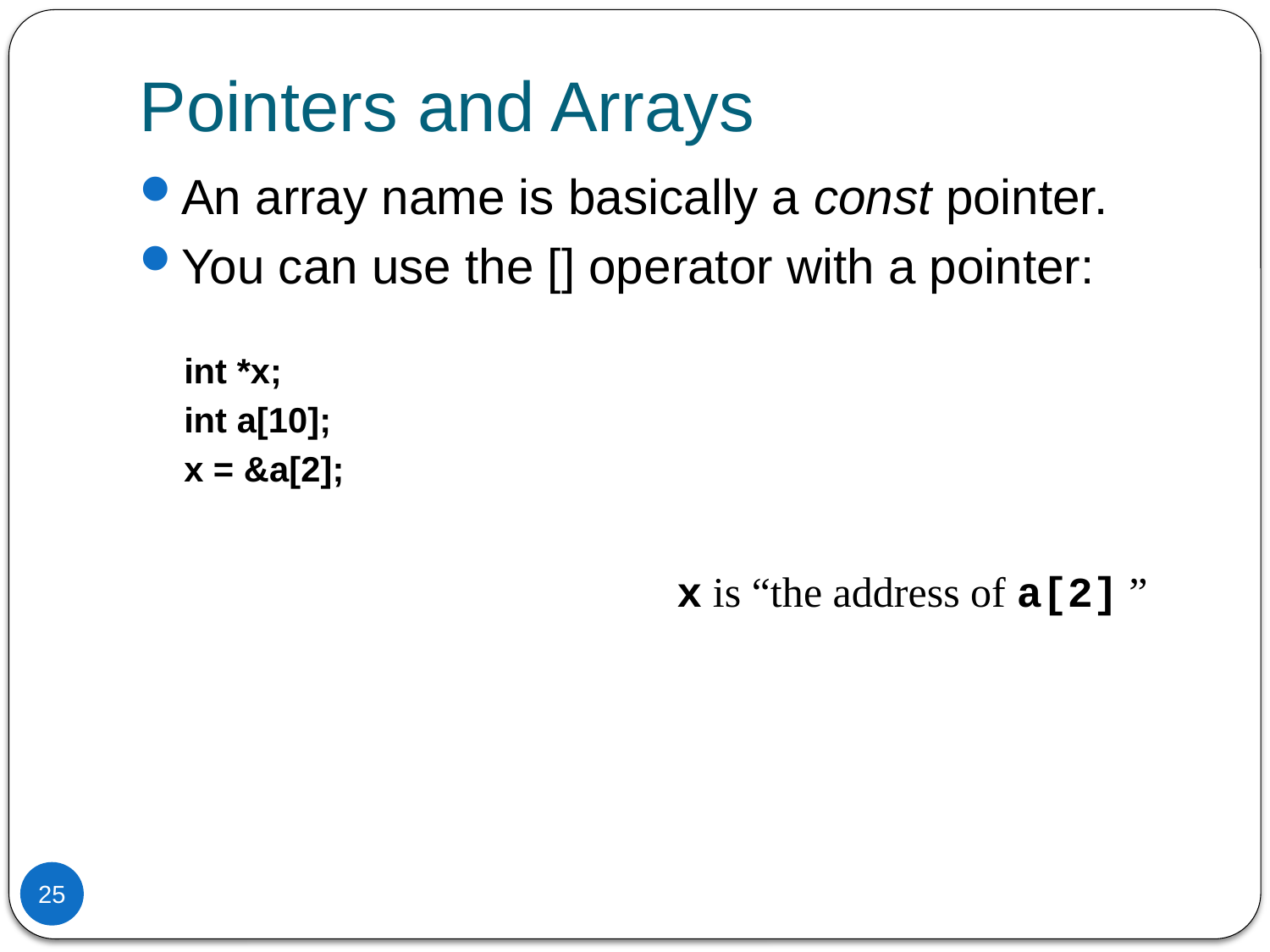

# Pointers and Arrays
An array name is basically a const pointer.
You can use the [] operator with a pointer:

int *x;
int a[10];
x = &a[2];
x is “the address of a[2] ”
25